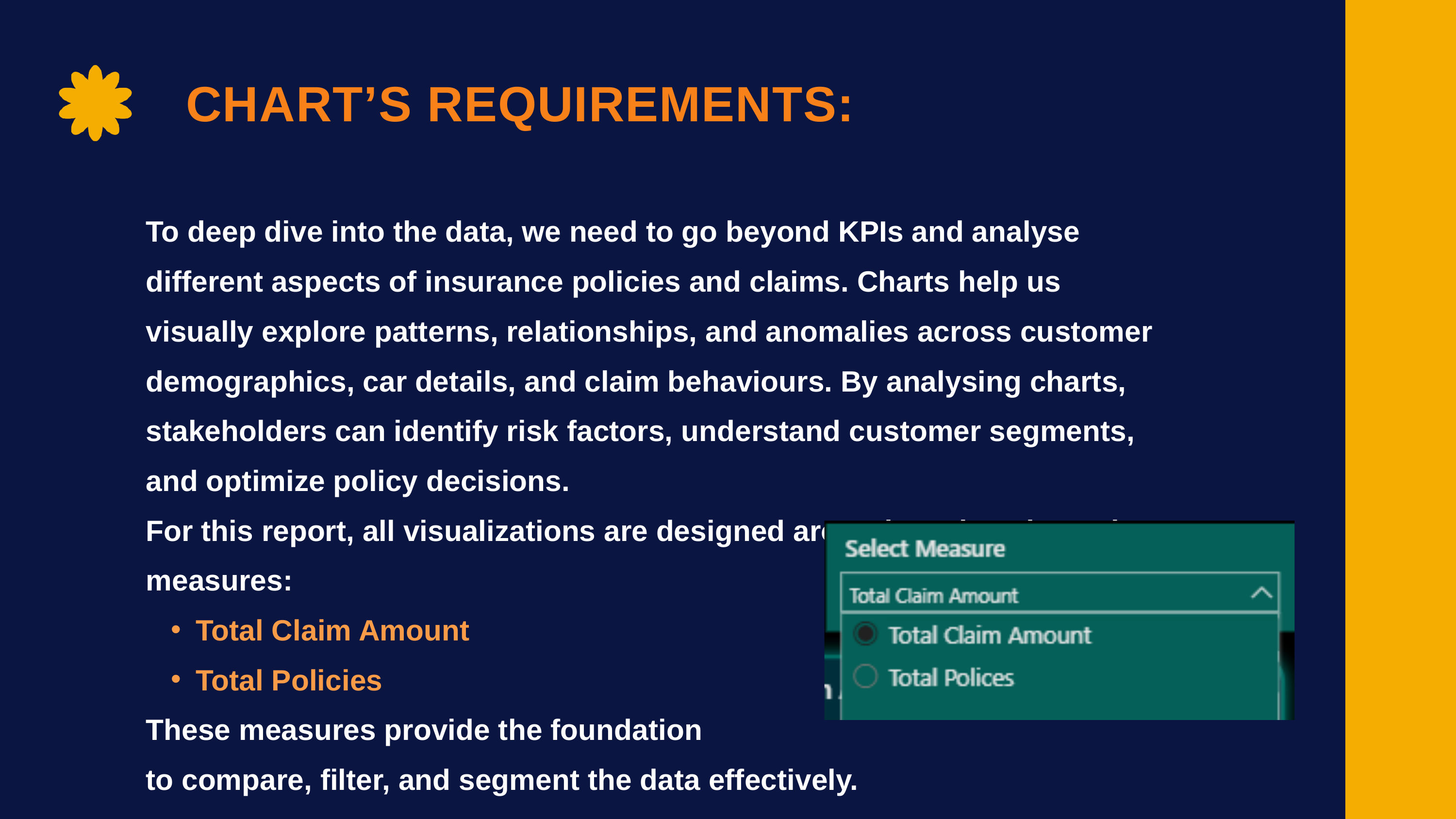

CHART’S REQUIREMENTS:
To deep dive into the data, we need to go beyond KPIs and analyse different aspects of insurance policies and claims. Charts help us visually explore patterns, relationships, and anomalies across customer demographics, car details, and claim behaviours. By analysing charts, stakeholders can identify risk factors, understand customer segments, and optimize policy decisions.
For this report, all visualizations are designed around two key dynamic measures:
Total Claim Amount
Total Policies
These measures provide the foundation
to compare, filter, and segment the data effectively.